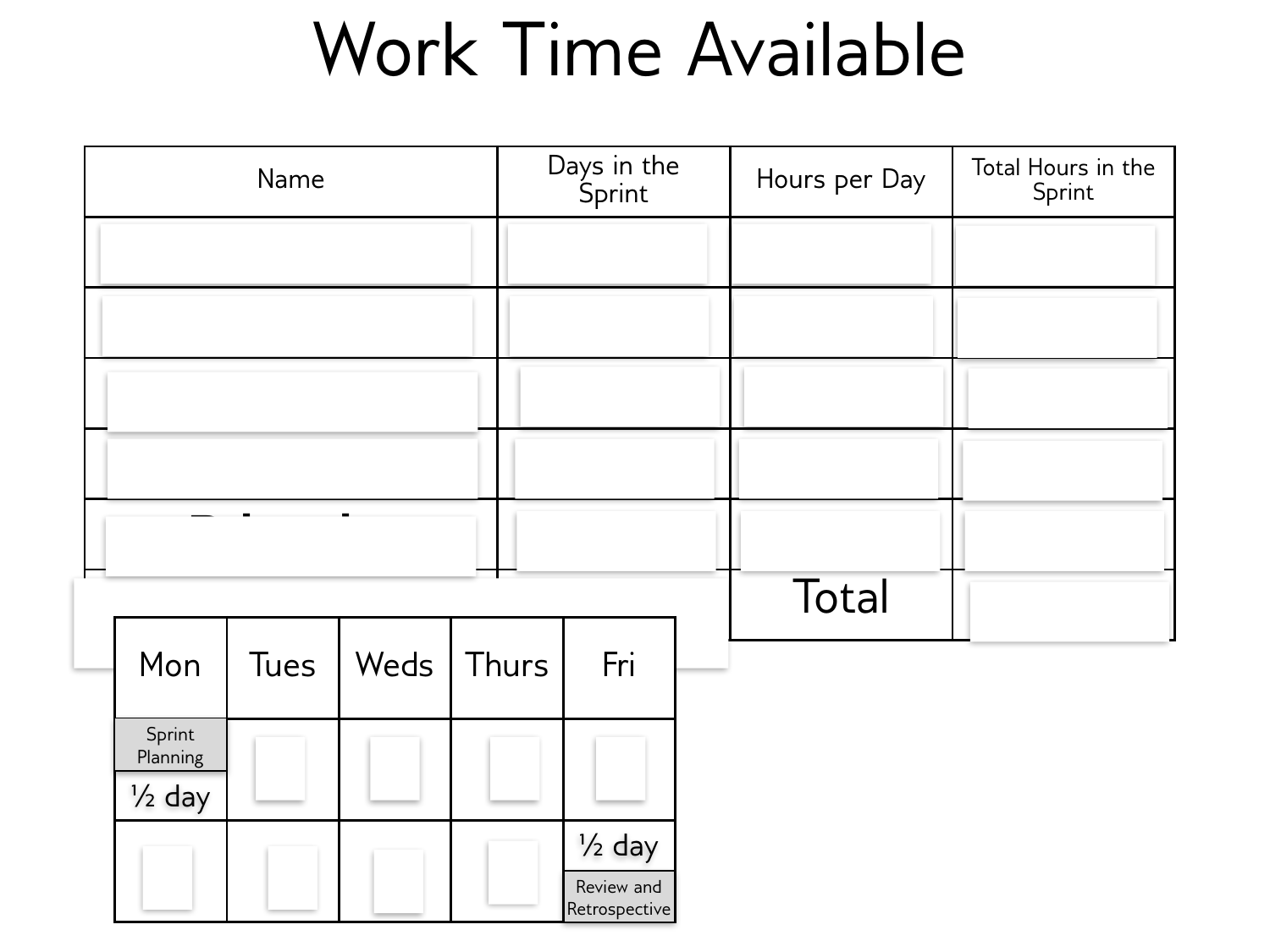

Work Time Available

| Name | Days in the Sprint | Hours per Day | Total Hours in the Sprint |
| --- | --- | --- | --- |
| Amitabh | 9 | 5 ½ | 50 |
| Shahrukh | 9 | 5 ½ | 50 |
| Aishwarya | 6 | 5 ½ | 33 |
| Salman | 9 | 5 ½ | 50 |
| Priyanka | 9 | 3 | 27 |
|  |  | Total | 210 |

| Mon | Tues | Weds | Thurs | Fri |
| --- | --- | --- | --- | --- |
|  | 1 | 2 | 3 | 4 |
| 5 | 6 | 7 | 8 |  |
Sprint Planning

½ day
½ day

Review and Retrospective